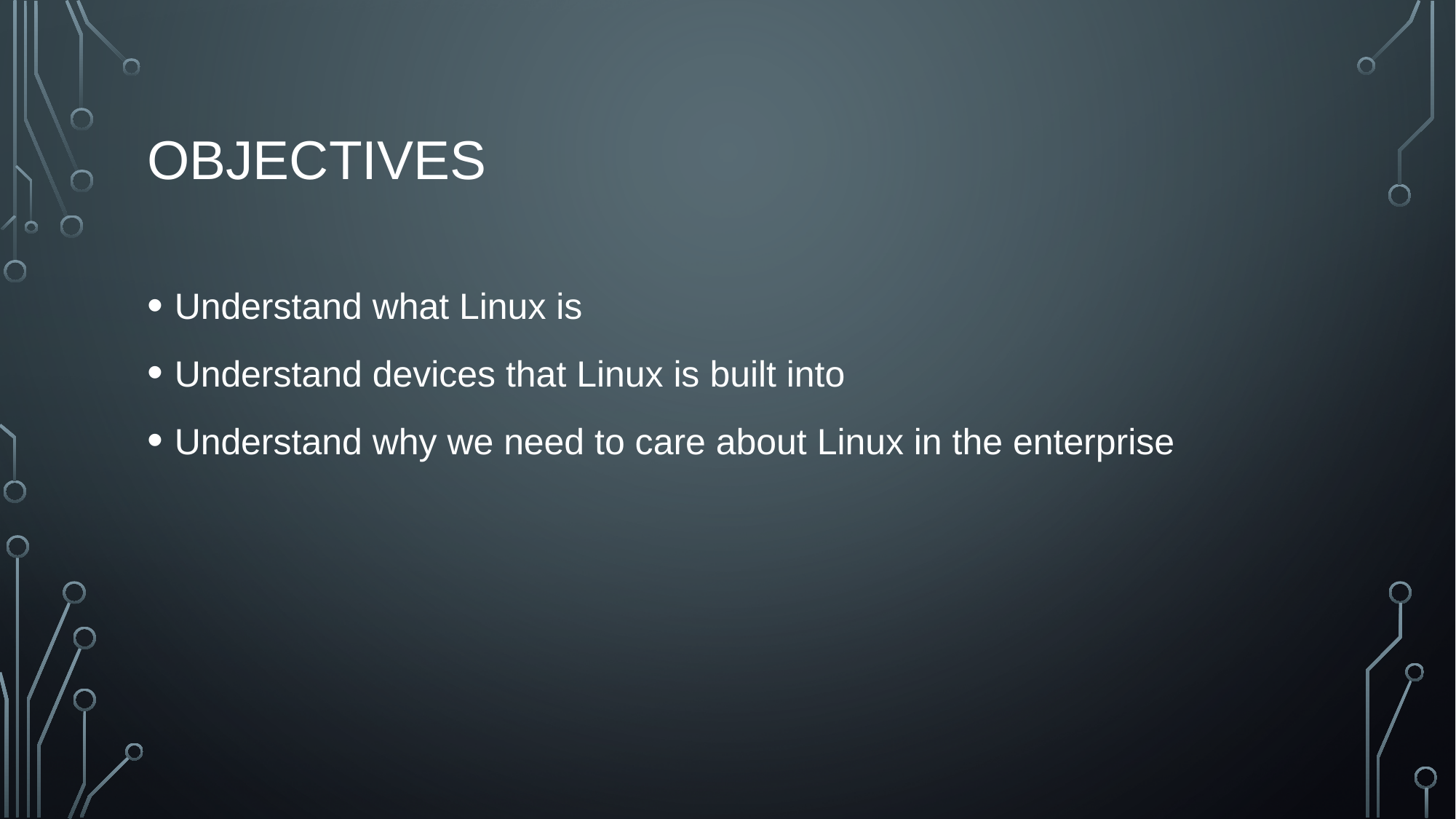

# Objectives
Understand what Linux is
Understand devices that Linux is built into
Understand why we need to care about Linux in the enterprise